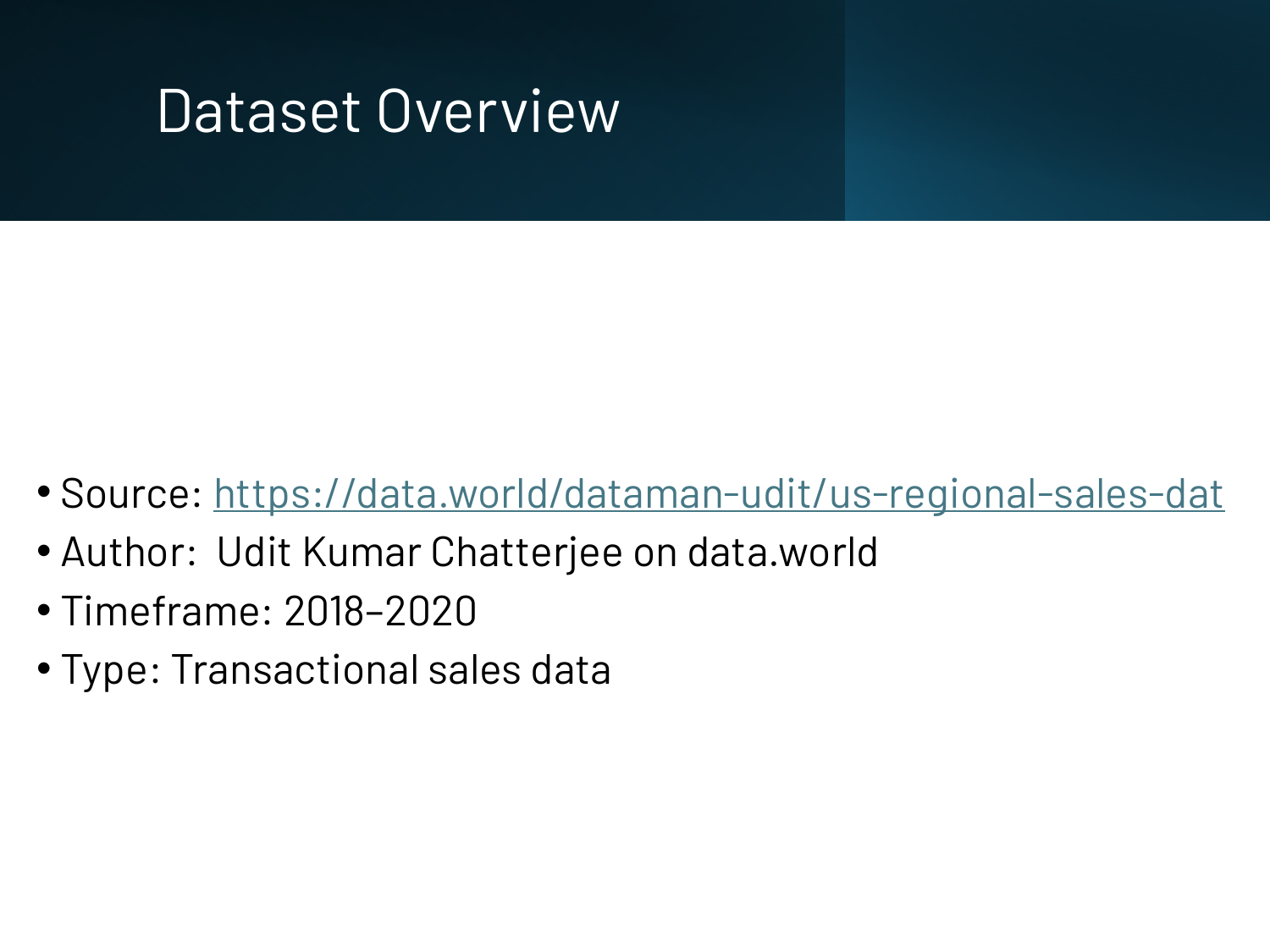

# Dataset Overview
Source: https://data.world/dataman-udit/us-regional-sales-dat
Author:  Udit Kumar Chatterjee on data.world
Timeframe: 2018–2020
Type: Transactional sales data